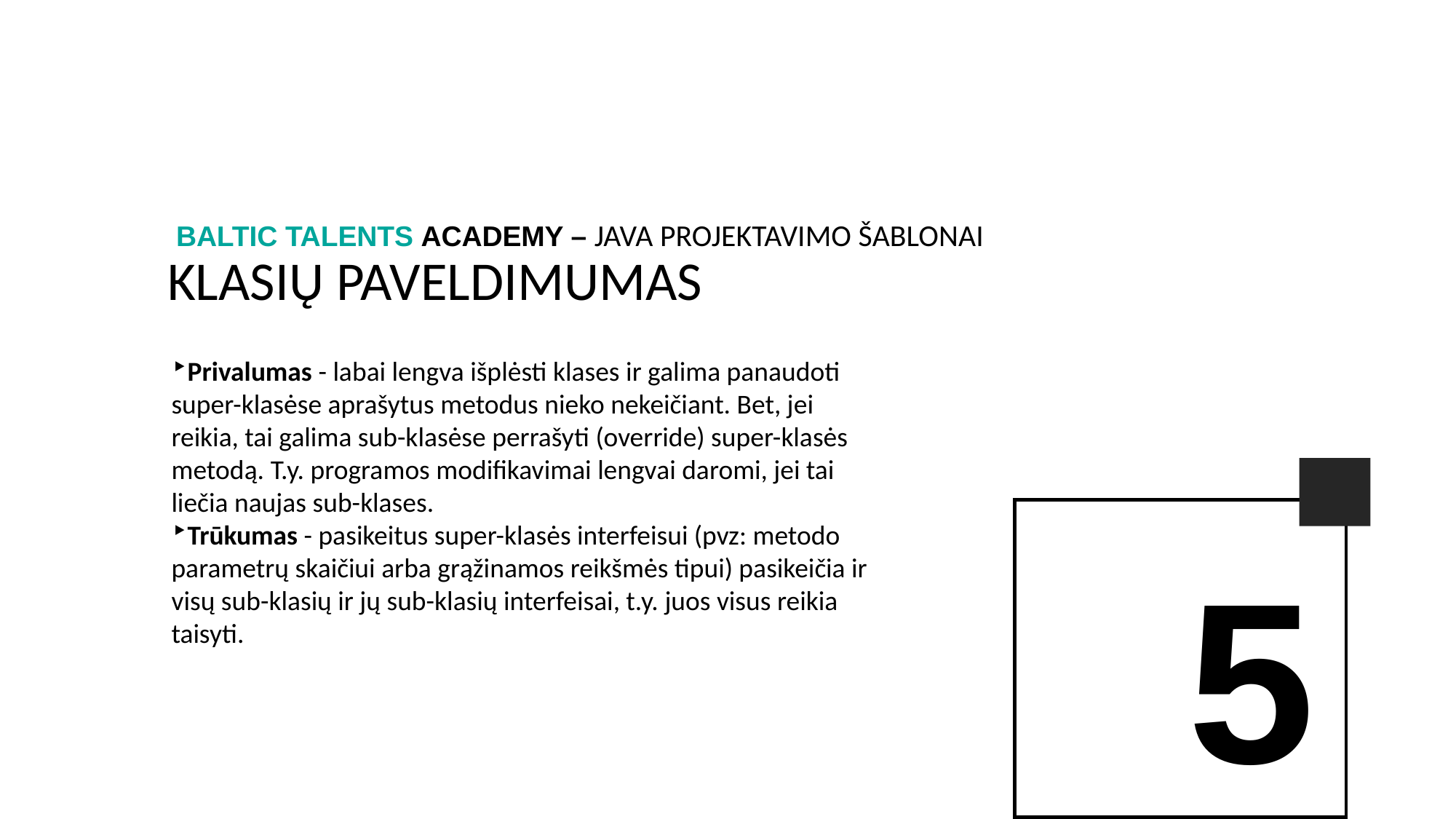

BALTIc TALENTs AcADEMy – java projektavimo šablonai

klasių paveldimumas
Privalumas - labai lengva išplėsti klases ir galima panaudoti super-klasėse aprašytus metodus nieko nekeičiant. Bet, jei reikia, tai galima sub-klasėse perrašyti (override) super-klasės metodą. T.y. programos modifikavimai lengvai daromi, jei tai liečia naujas sub-klases.
Trūkumas - pasikeitus super-klasės interfeisui (pvz: metodo parametrų skaičiui arba grąžinamos reikšmės tipui) pasikeičia ir visų sub-klasių ir jų sub-klasių interfeisai, t.y. juos visus reikia taisyti.

5